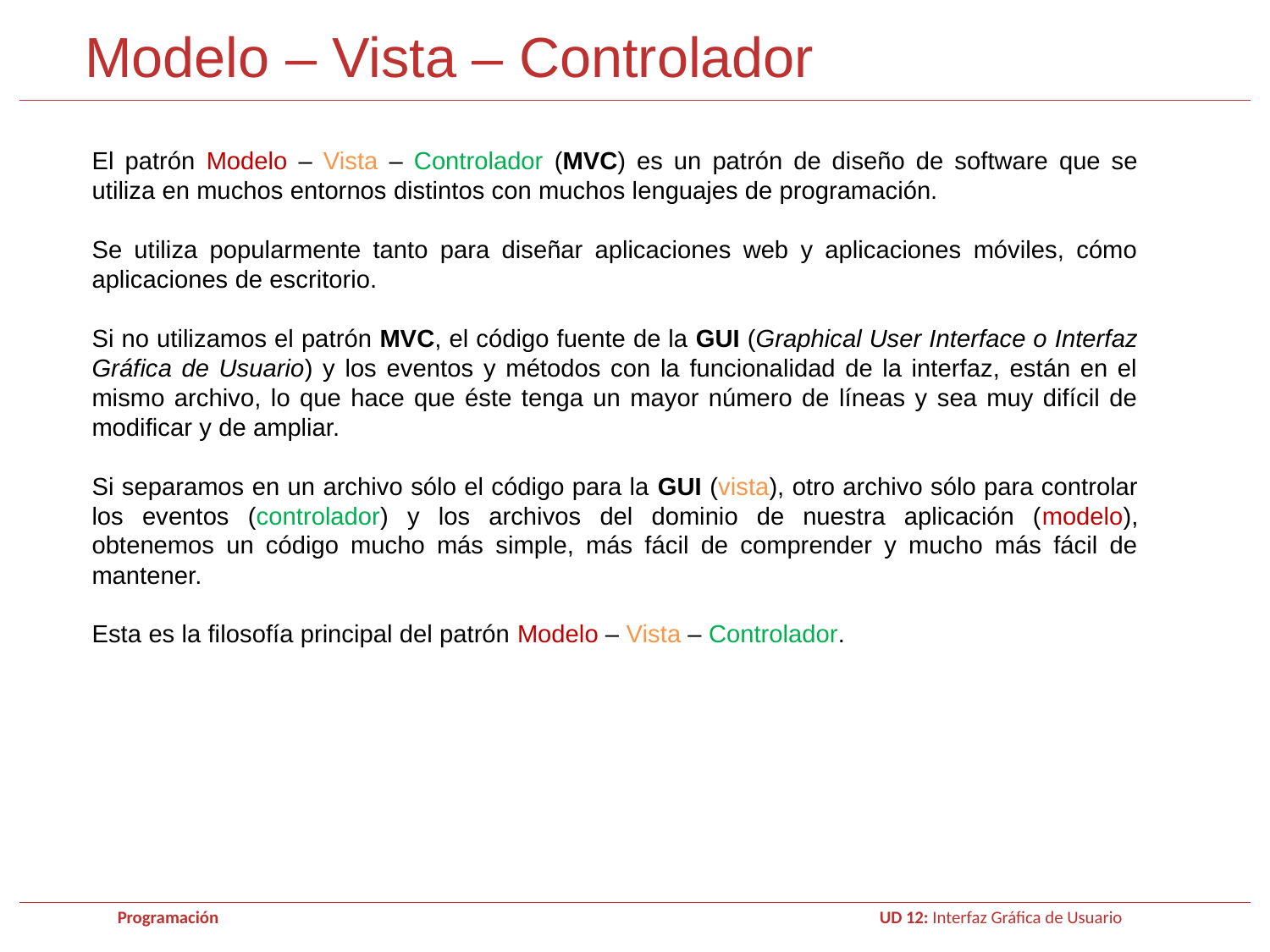

Modelo – Vista – Controlador

El patrón Modelo – Vista – Controlador (MVC) es un patrón de diseño de software que se utiliza en muchos entornos distintos con muchos lenguajes de programación.

Se utiliza popularmente tanto para diseñar aplicaciones web y aplicaciones móviles, cómo aplicaciones de escritorio.

Si no utilizamos el patrón MVC, el código fuente de la GUI (Graphical User Interface o Interfaz Gráfica de Usuario) y los eventos y métodos con la funcionalidad de la interfaz, están en el mismo archivo, lo que hace que éste tenga un mayor número de líneas y sea muy difícil de modificar y de ampliar.

Si separamos en un archivo sólo el código para la GUI (vista), otro archivo sólo para controlar los eventos (controlador) y los archivos del dominio de nuestra aplicación (modelo), obtenemos un código mucho más simple, más fácil de comprender y mucho más fácil de mantener.

Esta es la filosofía principal del patrón Modelo – Vista – Controlador.
Programación       					UD 12: Interfaz Gráfica de Usuario